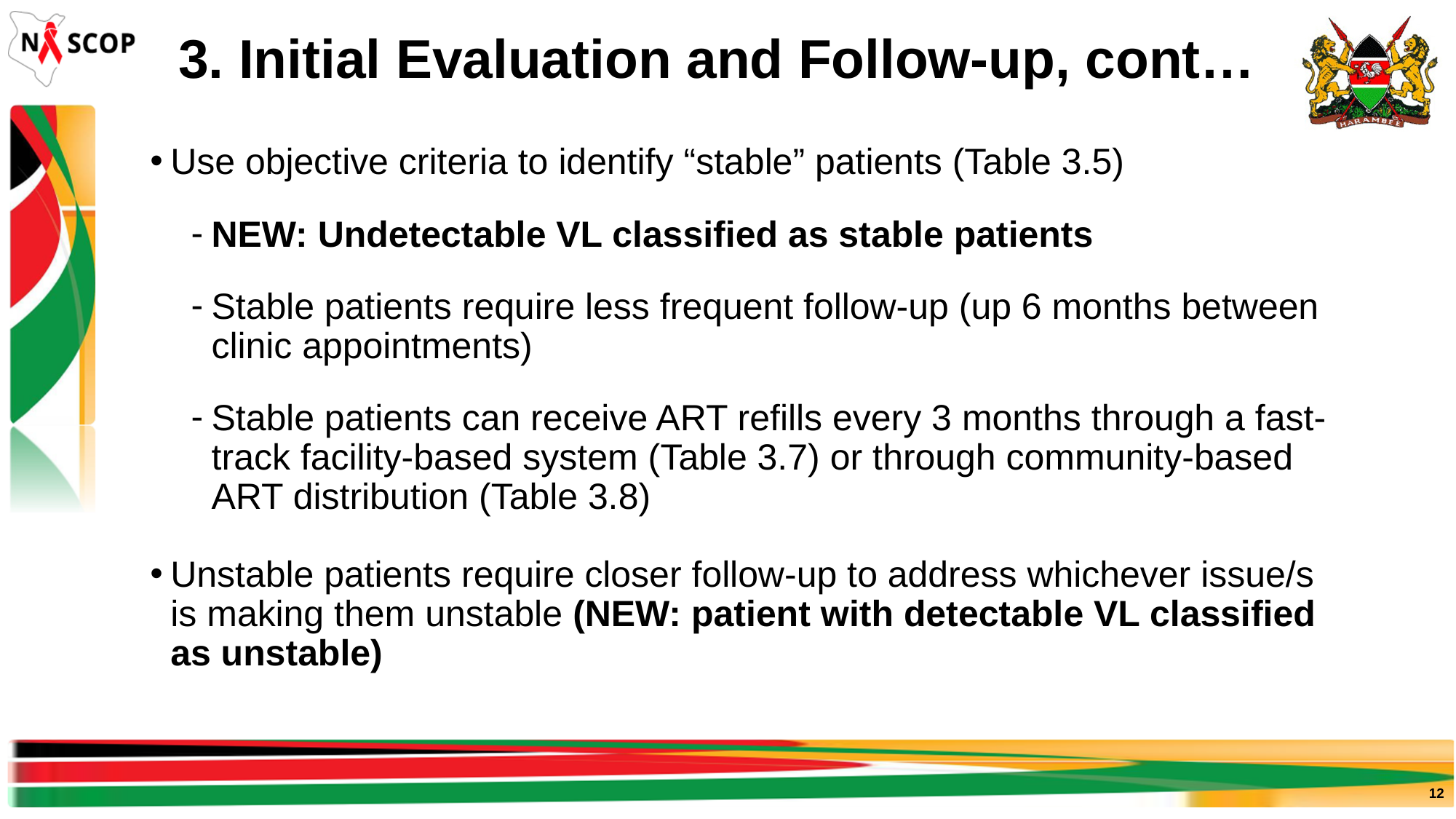

# 3. Initial Evaluation and Follow-up, cont…
Use objective criteria to identify “stable” patients (Table 3.5)
NEW: Undetectable VL classified as stable patients
Stable patients require less frequent follow-up (up 6 months between clinic appointments)
Stable patients can receive ART refills every 3 months through a fast-track facility-based system (Table 3.7) or through community-based ART distribution (Table 3.8)
Unstable patients require closer follow-up to address whichever issue/s is making them unstable (NEW: patient with detectable VL classified as unstable)
12